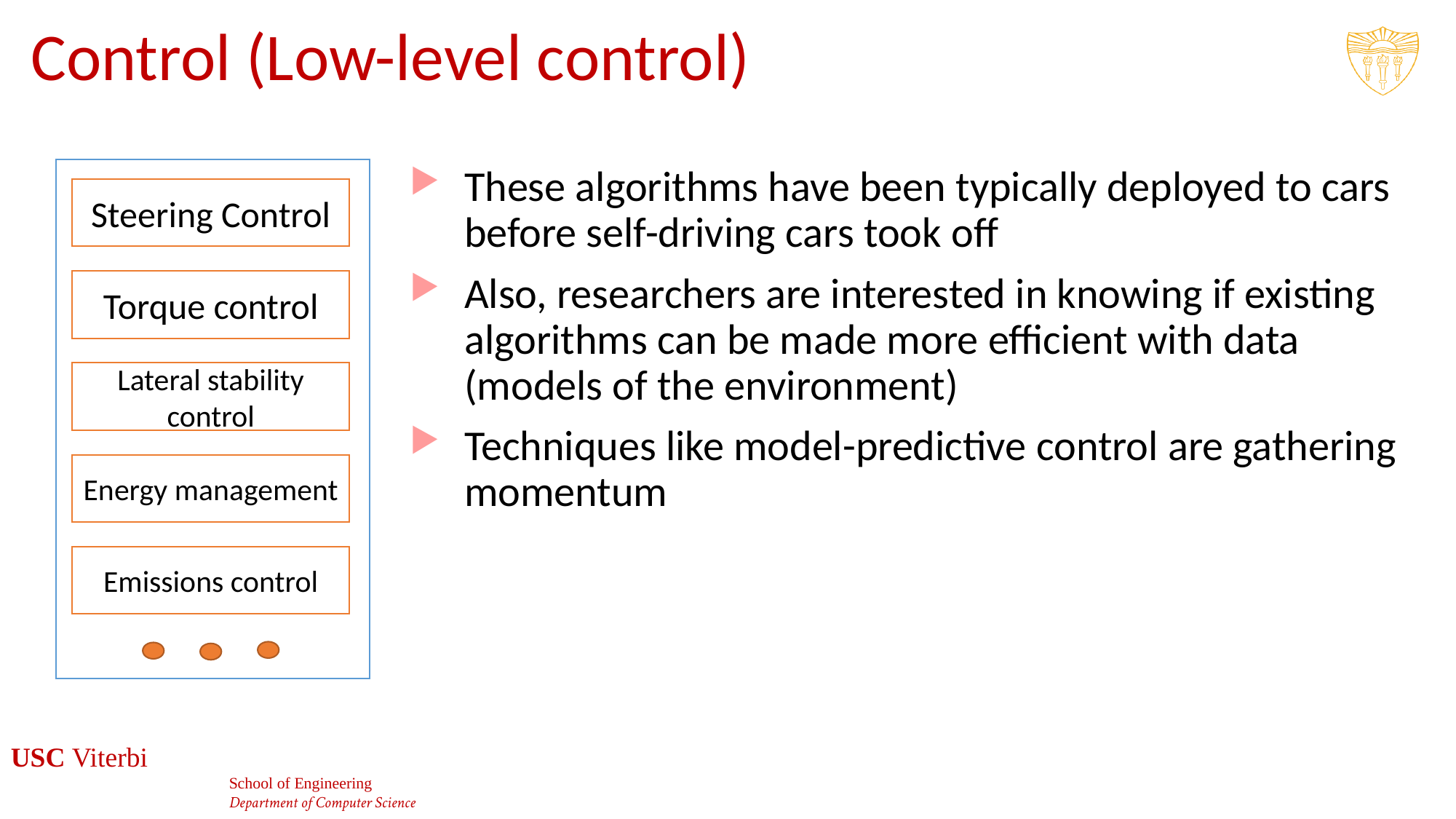

# Control (Low-level control)

These algorithms have been typically deployed to cars before self-driving cars took off
Also, researchers are interested in knowing if existing algorithms can be made more efficient with data (models of the environment)
Techniques like model-predictive control are gathering momentum

Steering Control
Torque control
Lateral stability control
Energy management
Emissions control

8